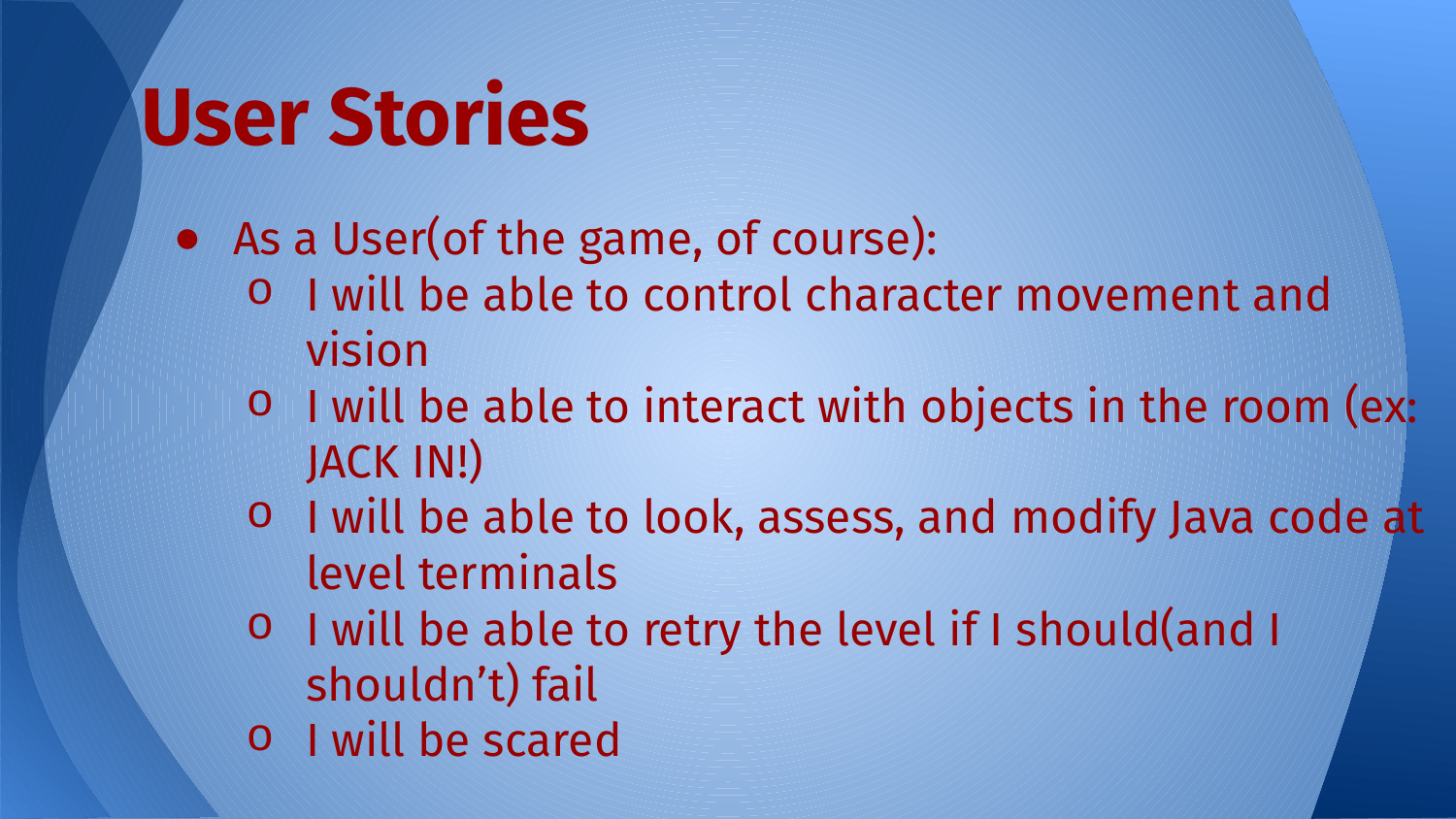

# User Stories
As a User(of the game, of course):
I will be able to control character movement and vision
I will be able to interact with objects in the room (ex: JACK IN!)
I will be able to look, assess, and modify Java code at level terminals
I will be able to retry the level if I should(and I shouldn’t) fail
I will be scared